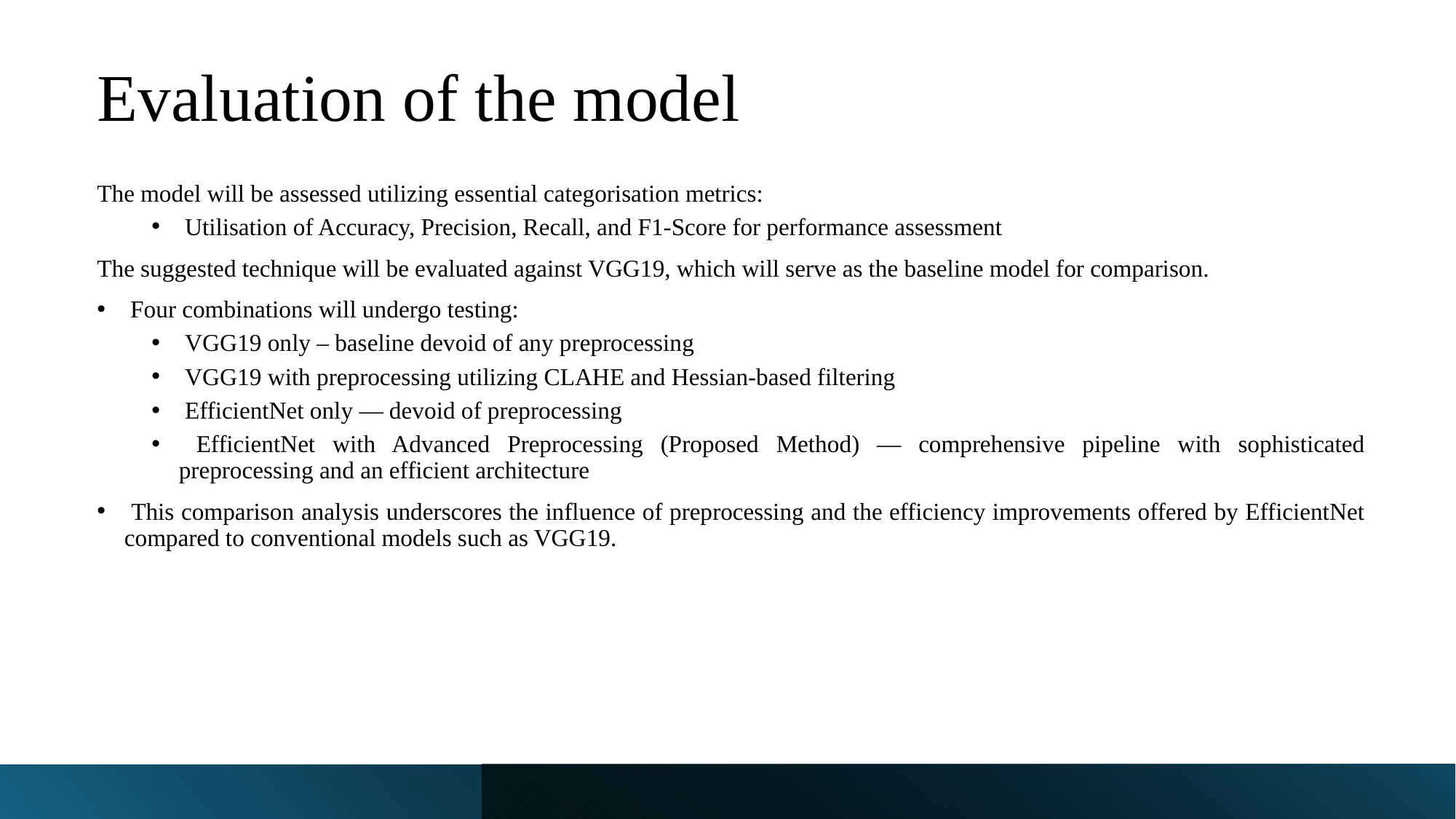

# Evaluation of the model
The model will be assessed utilizing essential categorisation metrics:
 Utilisation of Accuracy, Precision, Recall, and F1-Score for performance assessment
The suggested technique will be evaluated against VGG19, which will serve as the baseline model for comparison.
 Four combinations will undergo testing:
 VGG19 only – baseline devoid of any preprocessing
 VGG19 with preprocessing utilizing CLAHE and Hessian-based filtering
 EfficientNet only — devoid of preprocessing
 EfficientNet with Advanced Preprocessing (Proposed Method) — comprehensive pipeline with sophisticated preprocessing and an efficient architecture
 This comparison analysis underscores the influence of preprocessing and the efficiency improvements offered by EfficientNet compared to conventional models such as VGG19.